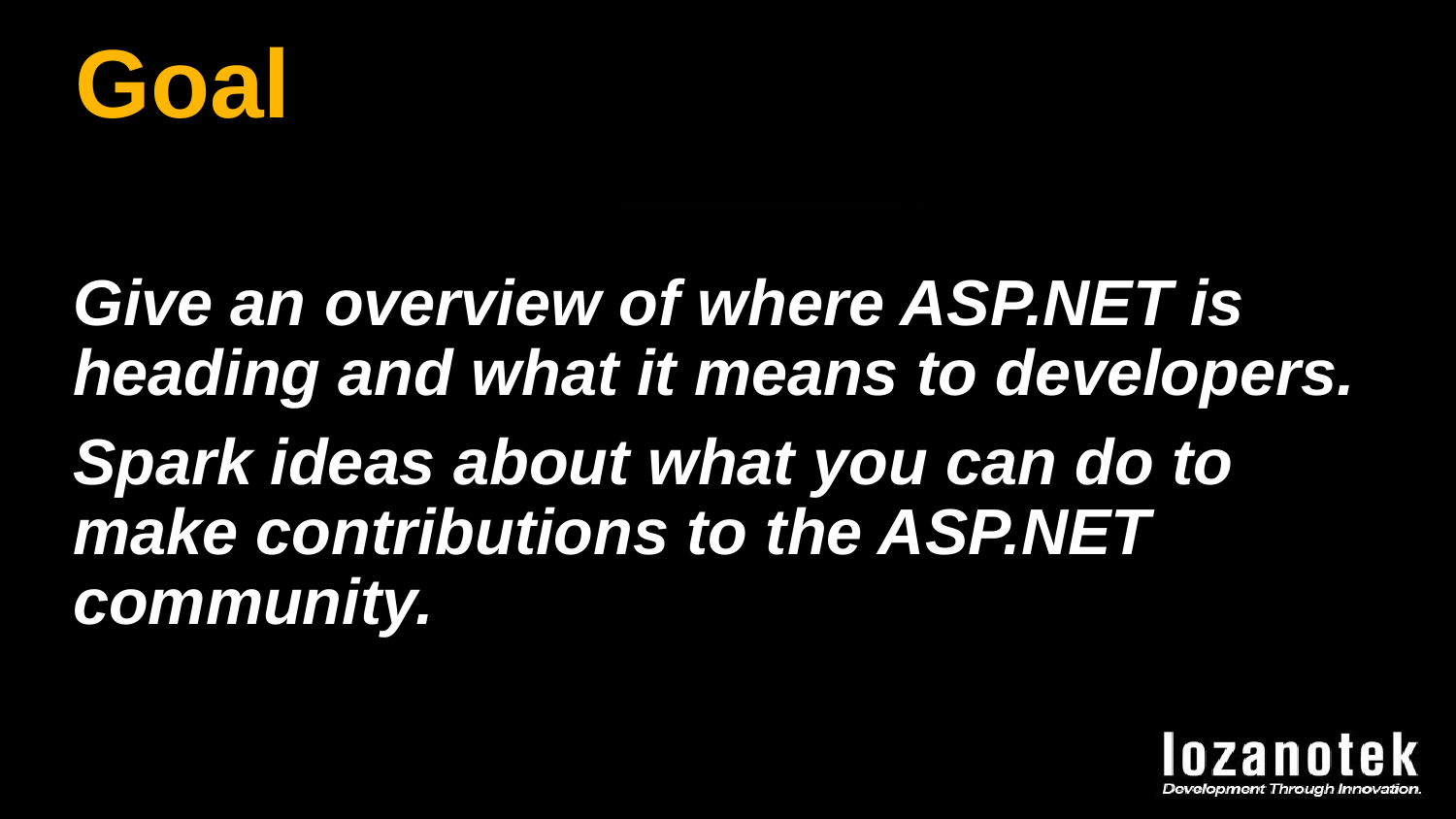

# Goal
Give an overview of where ASP.NET is heading and what it means to developers.
Spark ideas about what you can do to make contributions to the ASP.NET community.